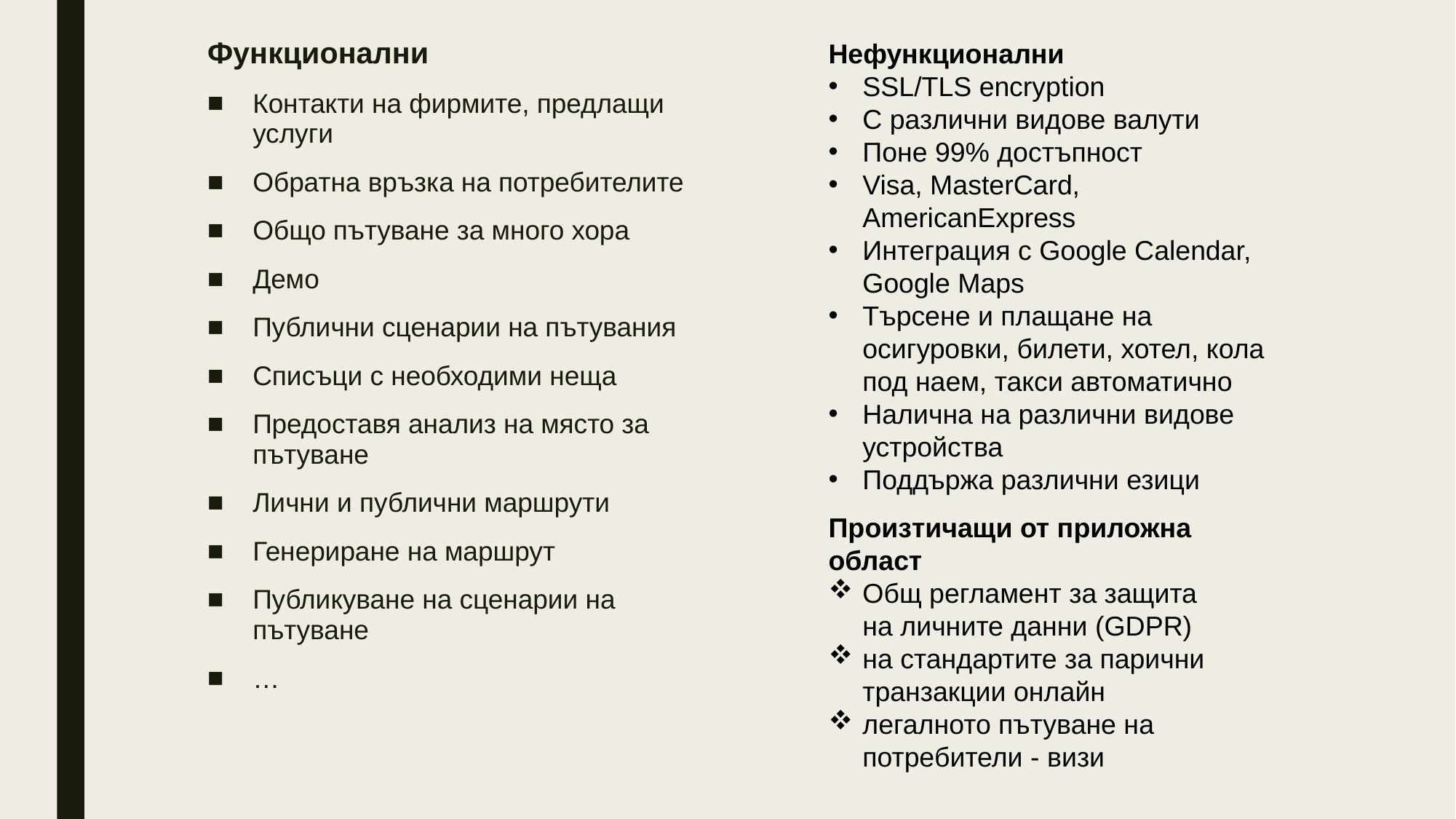

Функционални
Контакти на фирмите, предлащи услуги
Обратна връзка на потребителите
Общо пътуване за много хора
Демо
Публични сценарии на пътувания
Списъци с необходими неща
Предоставя анализ на място за пътуване
Лични и публични маршрути
Генериране на маршрут
Публикуване на сценарии на пътуване
…
Нефункционални
SSL/TLS encryption
С различни видове валути
Поне 99% достъпност
Visa, MasterCard, AmericanExpress
Интеграция с Google Calendar, Google Maps
Търсене и плащане на осигуровки, билети, хотел, кола под наем, такси автоматично
Налична на различни видове устройства
Поддържа различни езици

Произтичащи от приложна област
Общ регламент за защита на личните данни (GDPR)
на стандартите за парични транзакции онлайн
легалното пътуване на потребители - визи